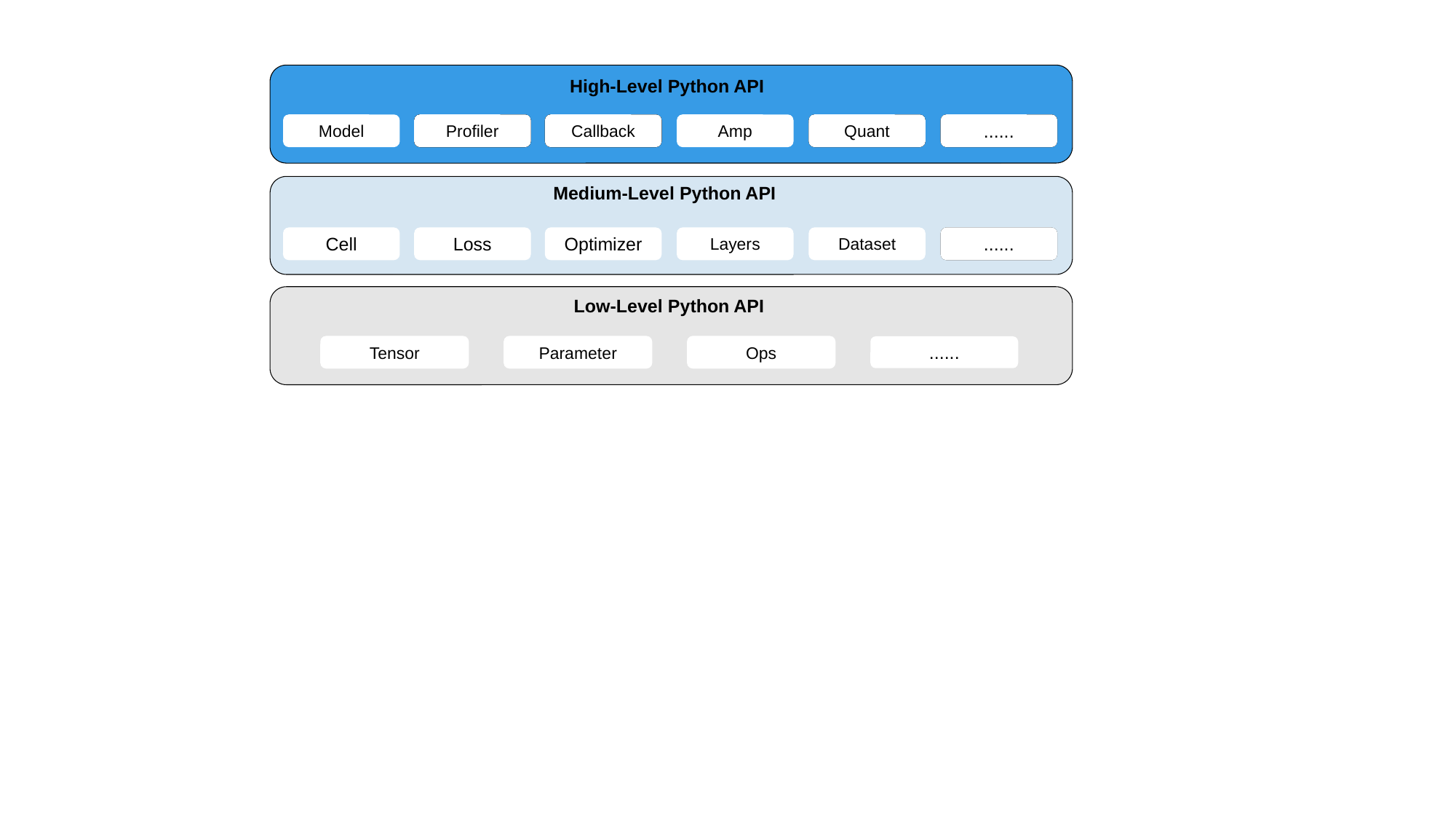

High-Level Python API
Model
Profiler
Profiler
Profiler
Profiler
Callback
Callback
Callback
Callback
Amp
Quant
Quant
Quant
......
......
......

Medium-Level Python API
Cell
Loss
Optimizer
Layers
Dataset
......
......

Low-Level Python API
Tensor
Parameter
Ops
......